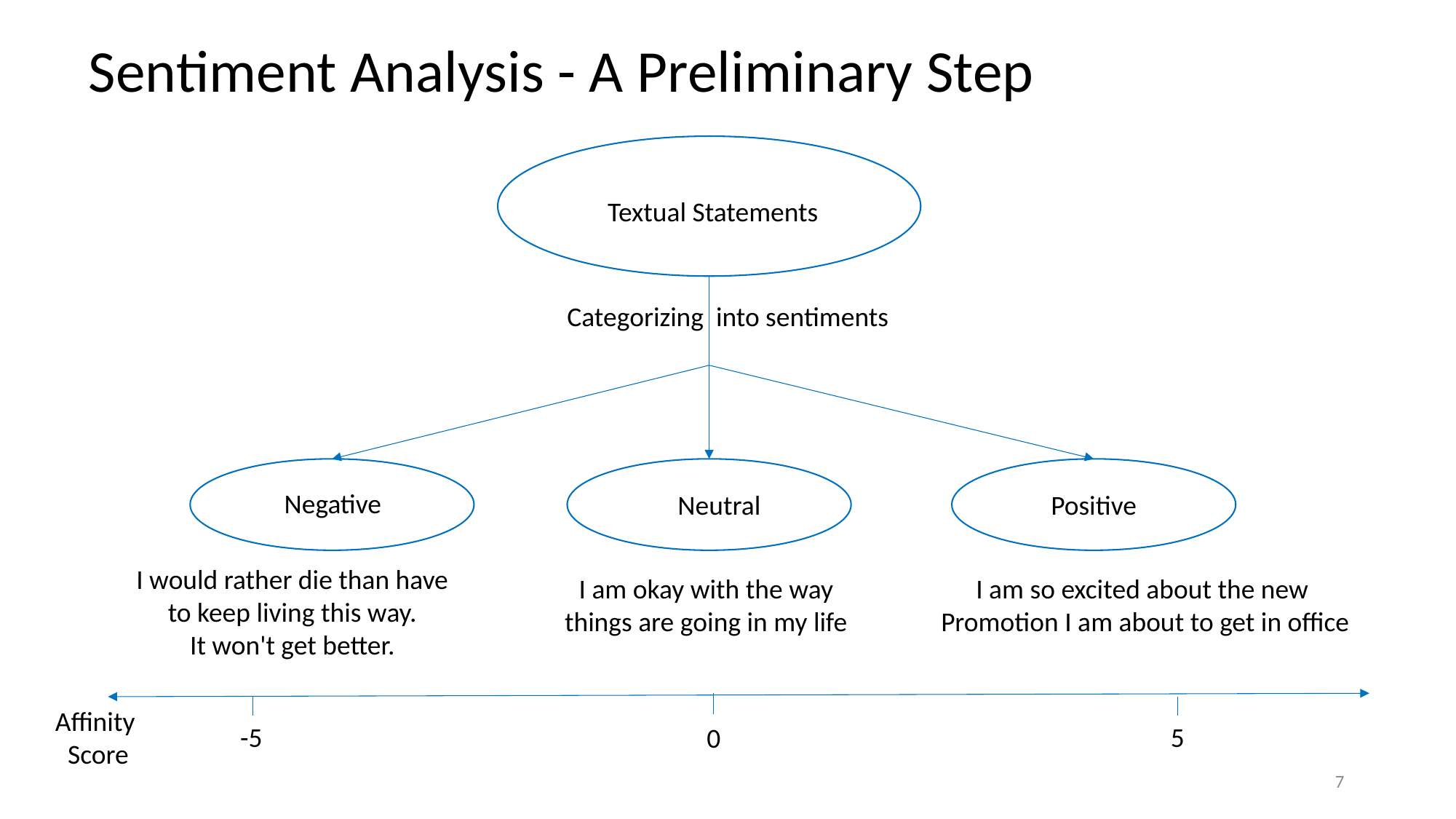

# Sentiment Analysis - A Preliminary Step

Textual Statements
Categorizing  into sentiments

Negative
Neutral
Positive
I would rather die than have
to keep living this way.
It won't get better.
I am okay with the way
things are going in my life
I am so excited about the new
Promotion I am about to get in office
Affinity
Score
-5
5
0
7